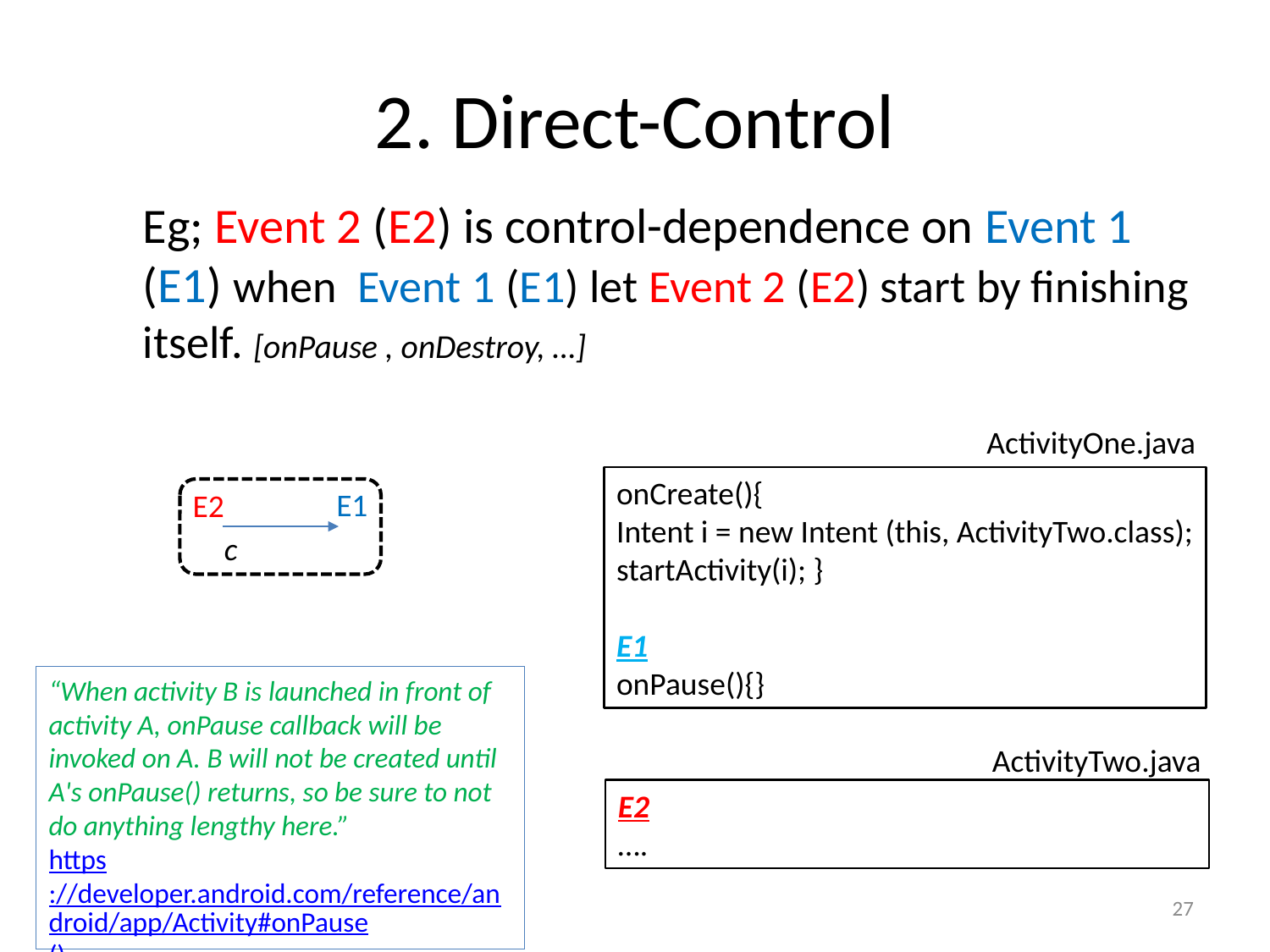

# 2. Direct-Control
Eg; Event 2 (E2) is control-dependence on Event 1 (E1) when  Event 1 (E1) let Event 2 (E2) start by finishing itself. [onPause , onDestroy, …]

ActivityOne.java
onCreate(){
Intent i = new Intent (this, ActivityTwo.class);
startActivity(i); }

E1
onPause(){}

E1
E2
c
“When activity B is launched in front of activity A, onPause callback will be invoked on A. B will not be created until A's onPause() returns, so be sure to not do anything lengthy here.”
https://developer.android.com/reference/android/app/Activity#onPause()
ActivityTwo.java
E2
….
27